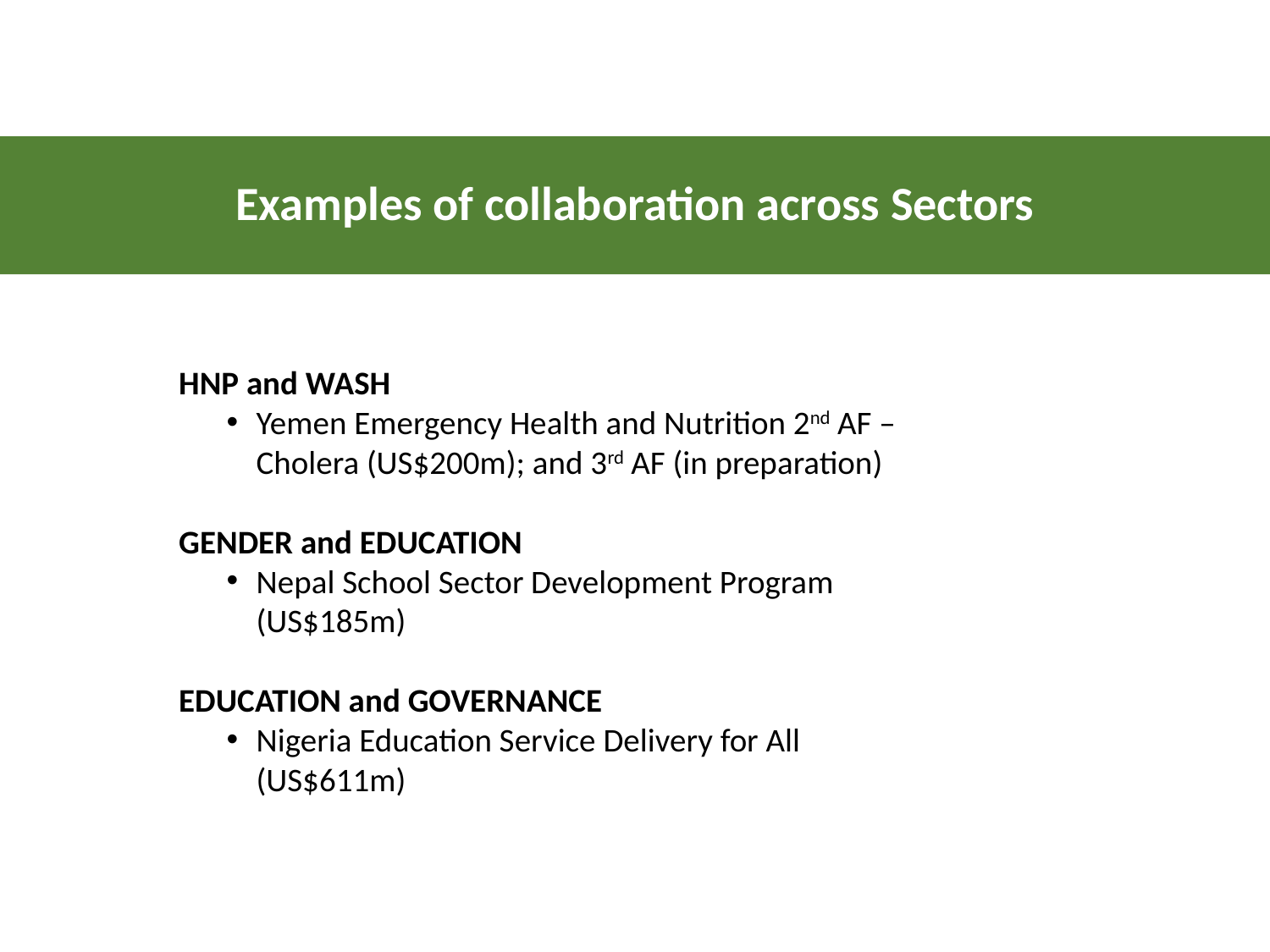

# Examples of collaboration across Sectors
HNP and WASH
Yemen Emergency Health and Nutrition 2nd AF –Cholera (US$200m); and 3rd AF (in preparation)

GENDER and EDUCATION
Nepal School Sector Development Program (US$185m)

EDUCATION and GOVERNANCE
Nigeria Education Service Delivery for All (US$611m)